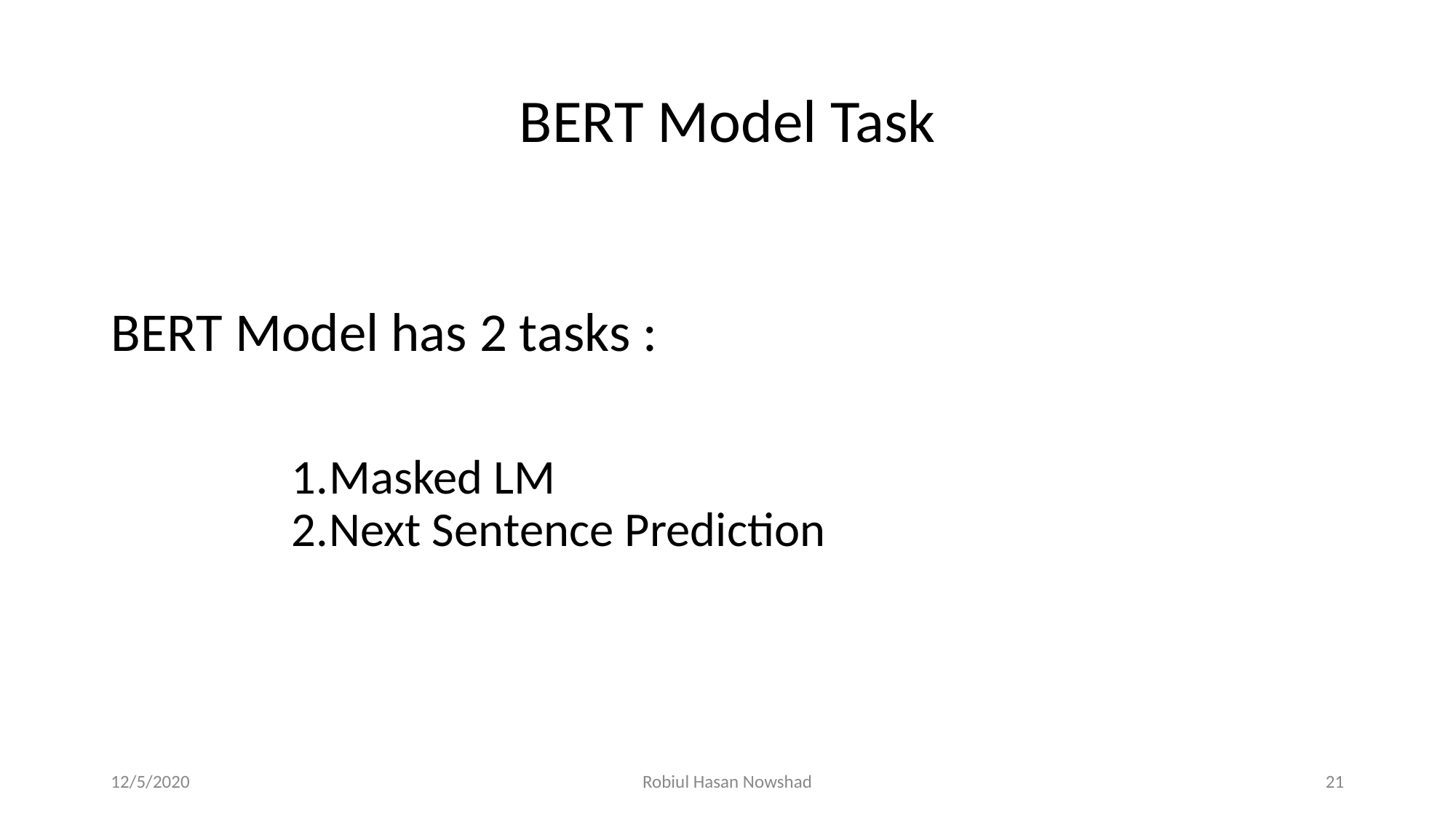

# BERT Model Task

BERT Model has 2 tasks :

Masked LM
Next Sentence Prediction
12/5/2020
Robiul Hasan Nowshad
21